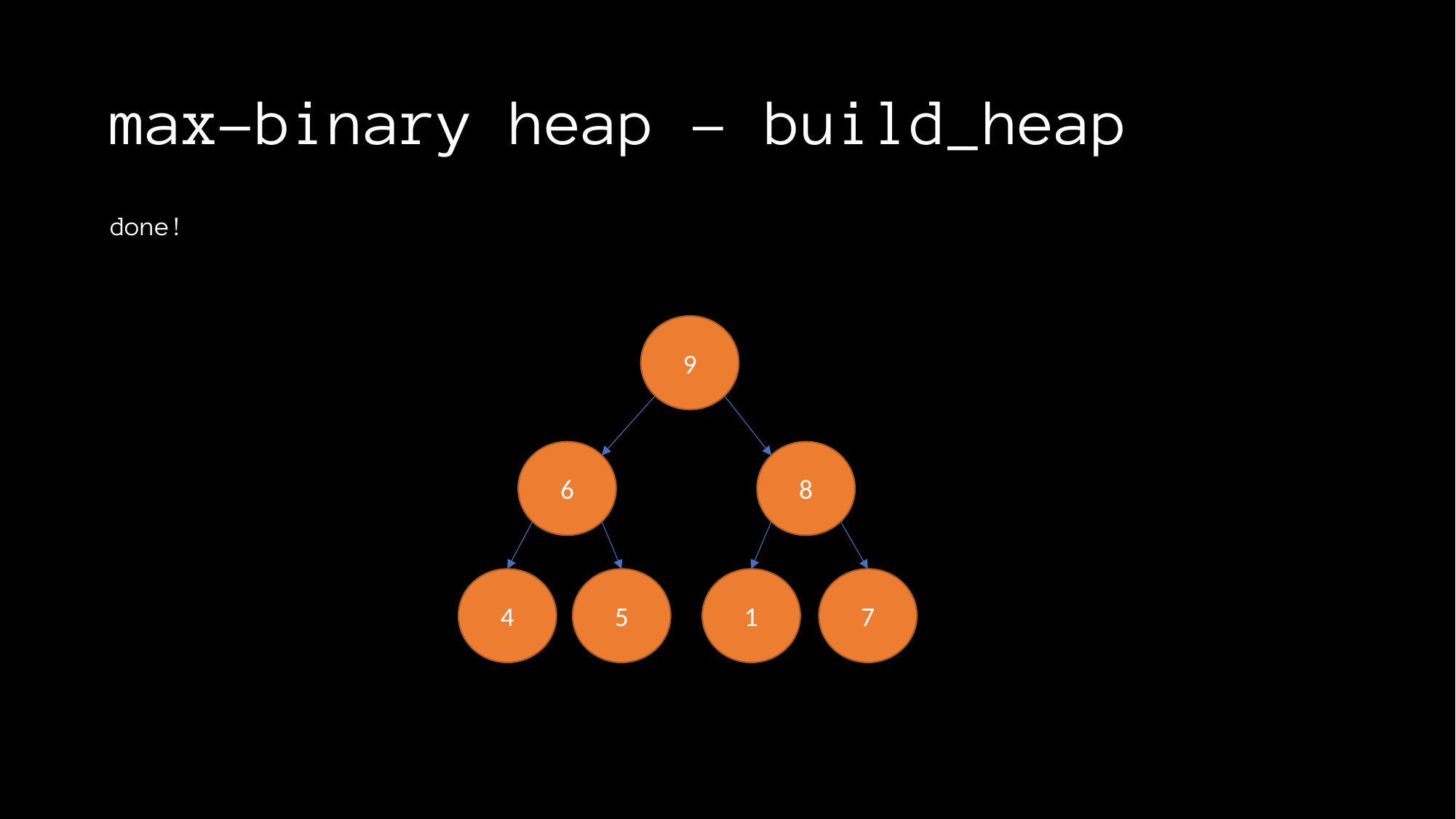

# max-binary heap – build_heap
done!
9
6
8
4
7
1
5